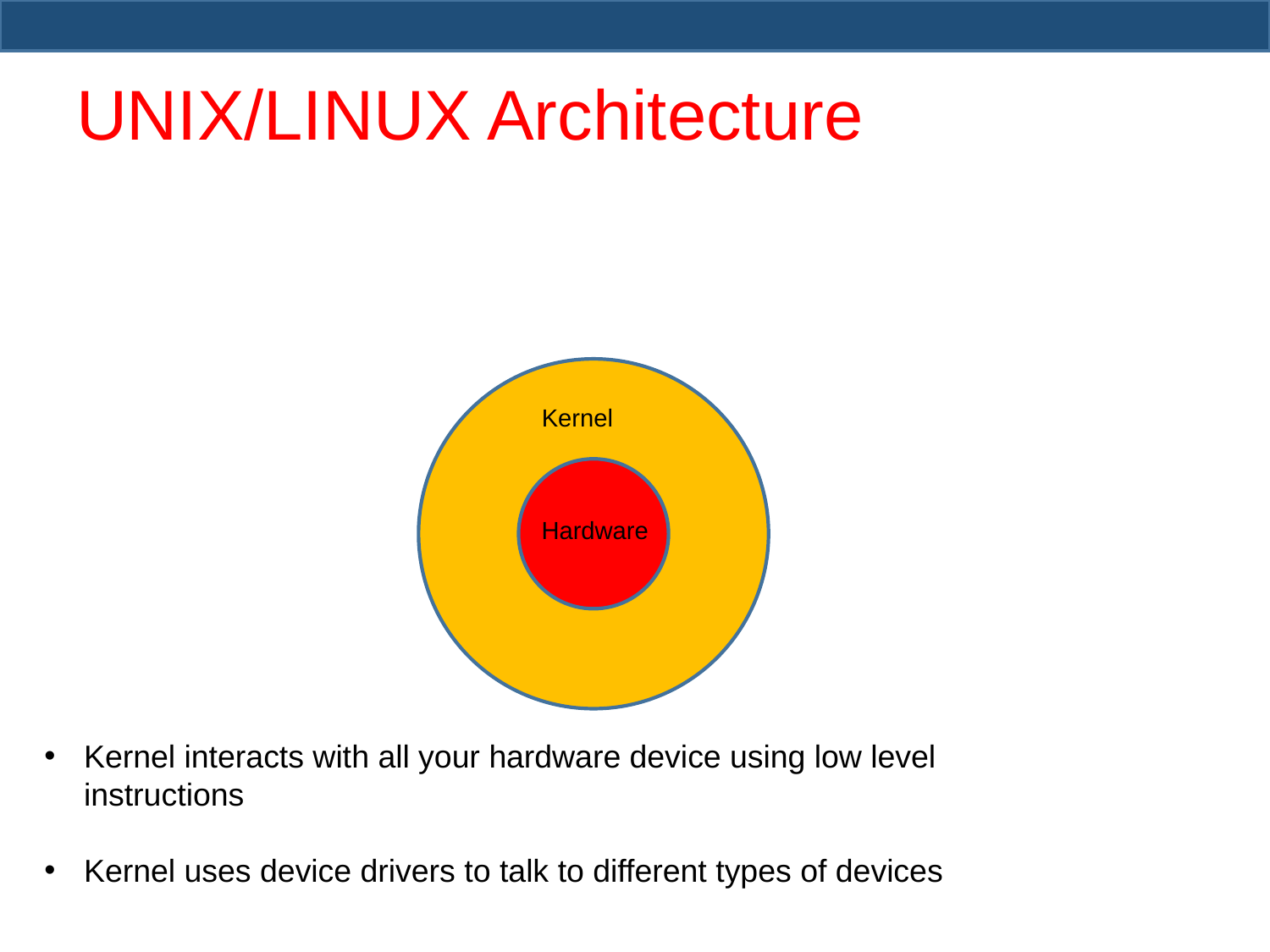

# UNIX/LINUX Architecture

Kernel

Hardware
Kernel interacts with all your hardware device using low level instructions

Kernel uses device drivers to talk to different types of devices